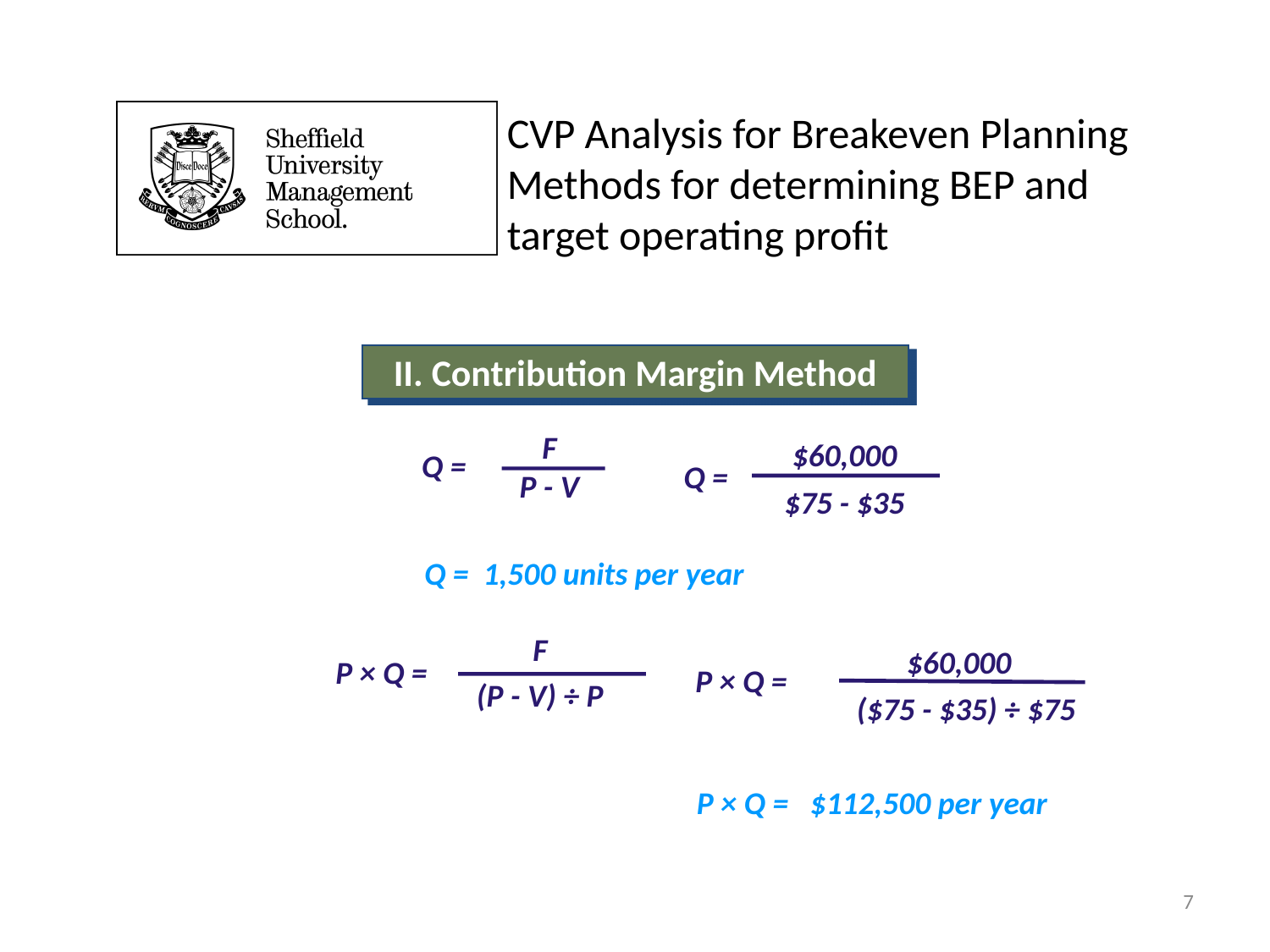

# CVP Analysis for Breakeven Planning Methods for determining BEP and target operating profit
II. Contribution Margin Method
F
P - V
$60,000
$75 - $35
Q =
Q =

Q =  1,500 units per year
 F
(P - V) ÷ P
$60,000
  ($75 - $35) ÷ $75
P × Q =
P × Q =

P × Q =   $112,500 per year
7